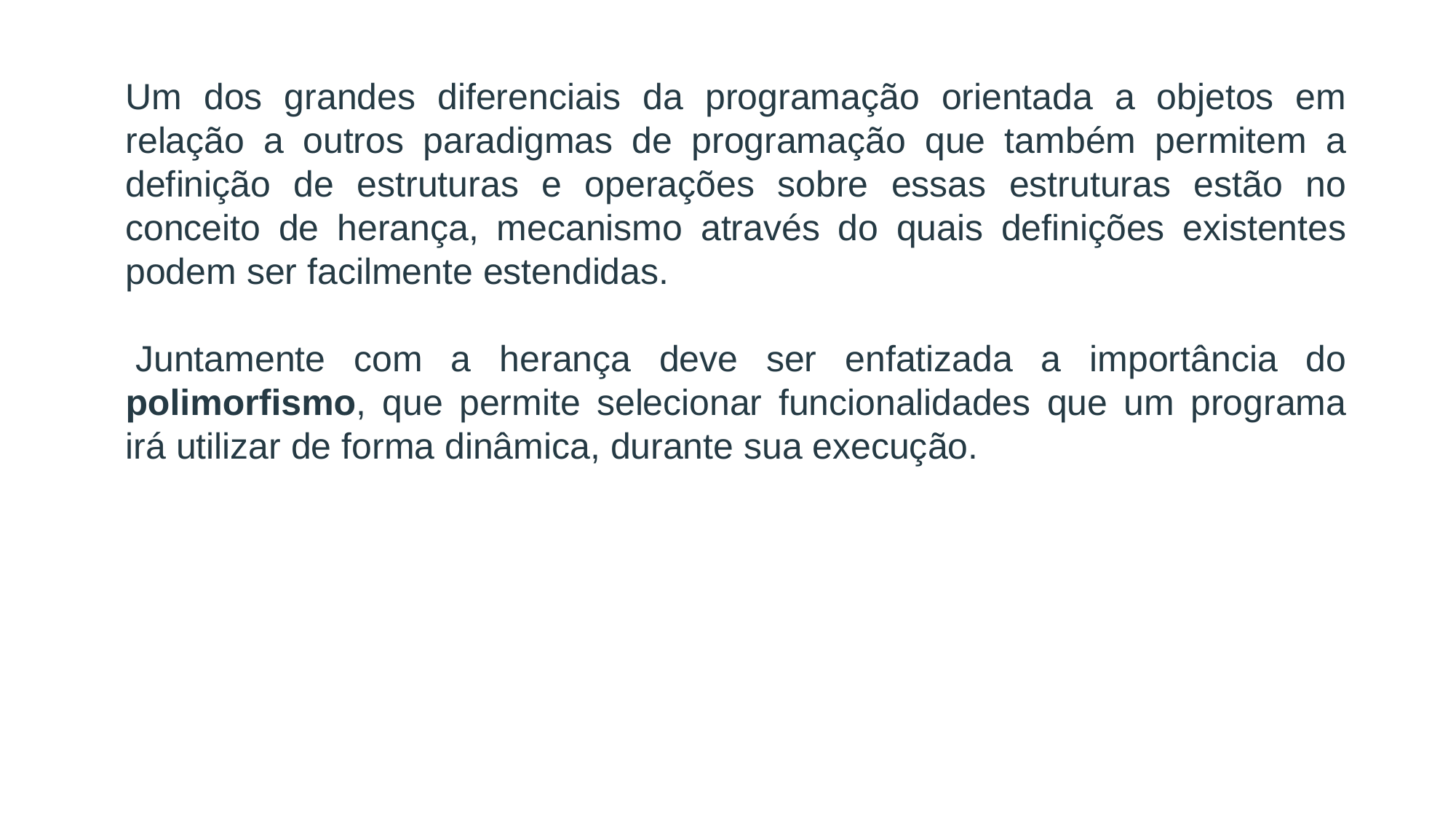

Um dos grandes diferenciais da programação orientada a objetos em relação a outros paradigmas de programação que também permitem a definição de estruturas e operações sobre essas estruturas estão no conceito de herança, mecanismo através do quais definições existentes podem ser facilmente estendidas.

 Juntamente com a herança deve ser enfatizada a importância do polimorfismo, que permite selecionar funcionalidades que um programa irá utilizar de forma dinâmica, durante sua execução.